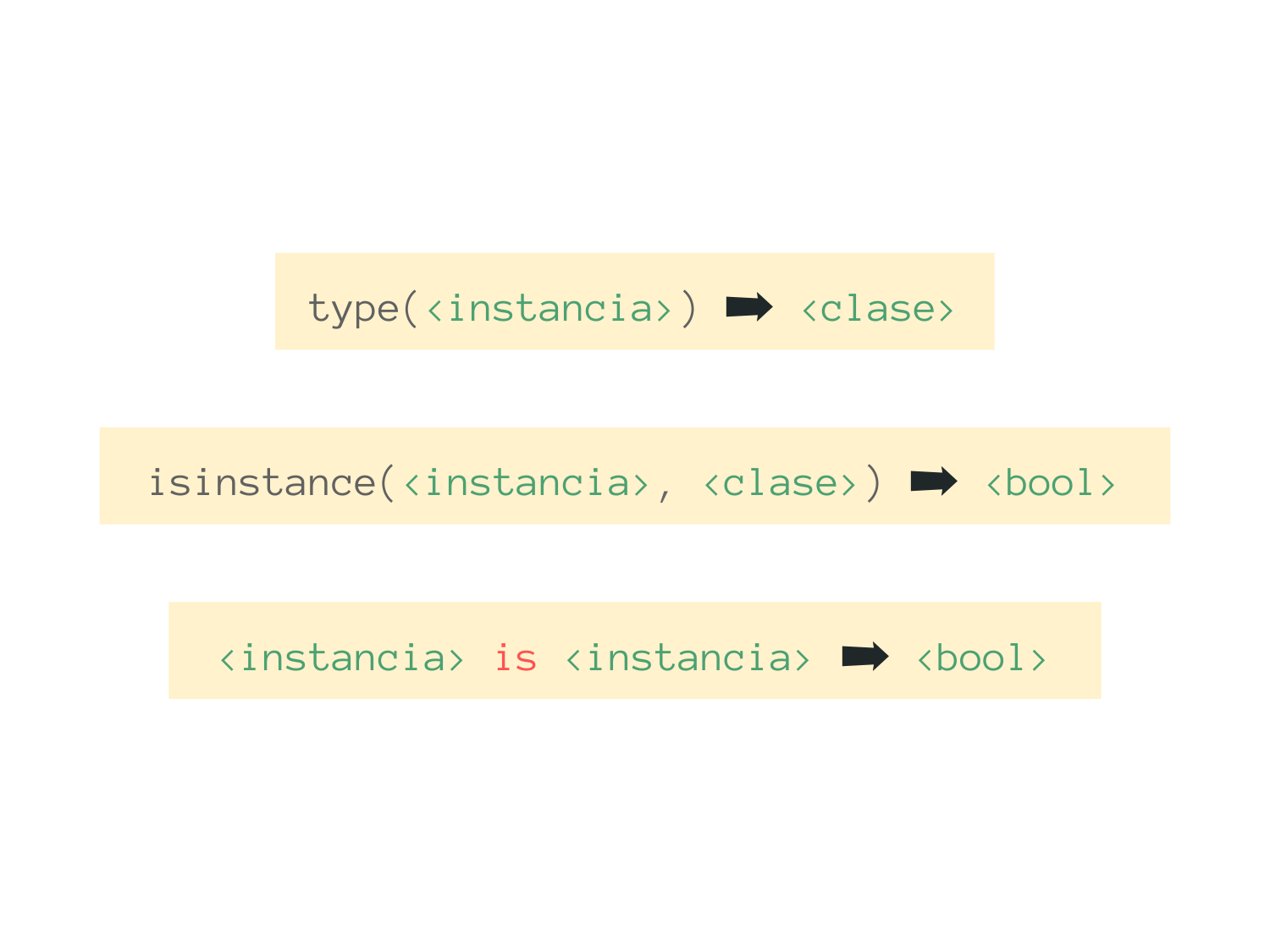

type(<instancia>) ➡ <clase>
isinstance(<instancia>, <clase>) ➡ <bool>
<instancia> is <instancia> ➡ <bool>